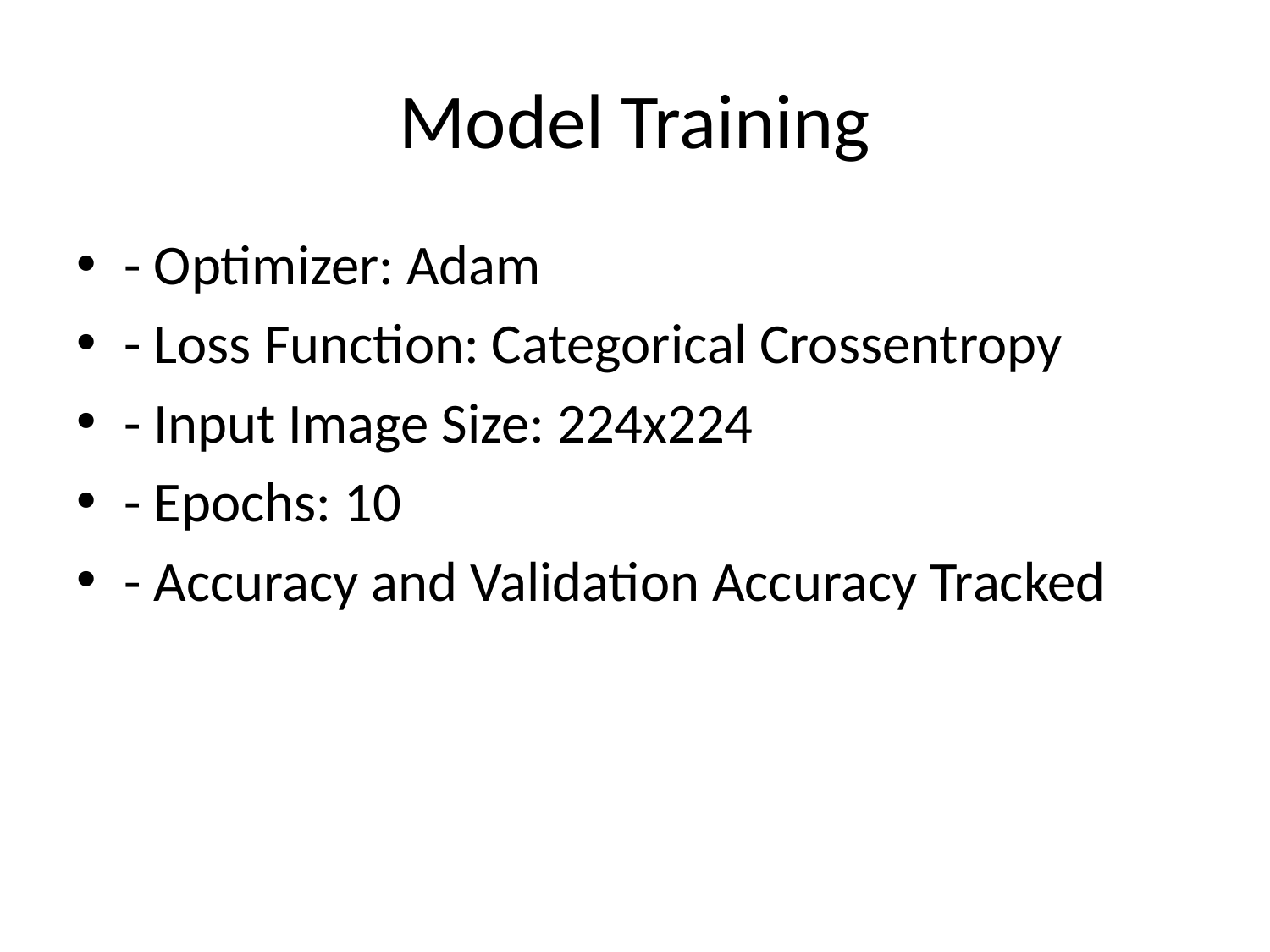

# Model Training
- Optimizer: Adam
- Loss Function: Categorical Crossentropy
- Input Image Size: 224x224
- Epochs: 10
- Accuracy and Validation Accuracy Tracked